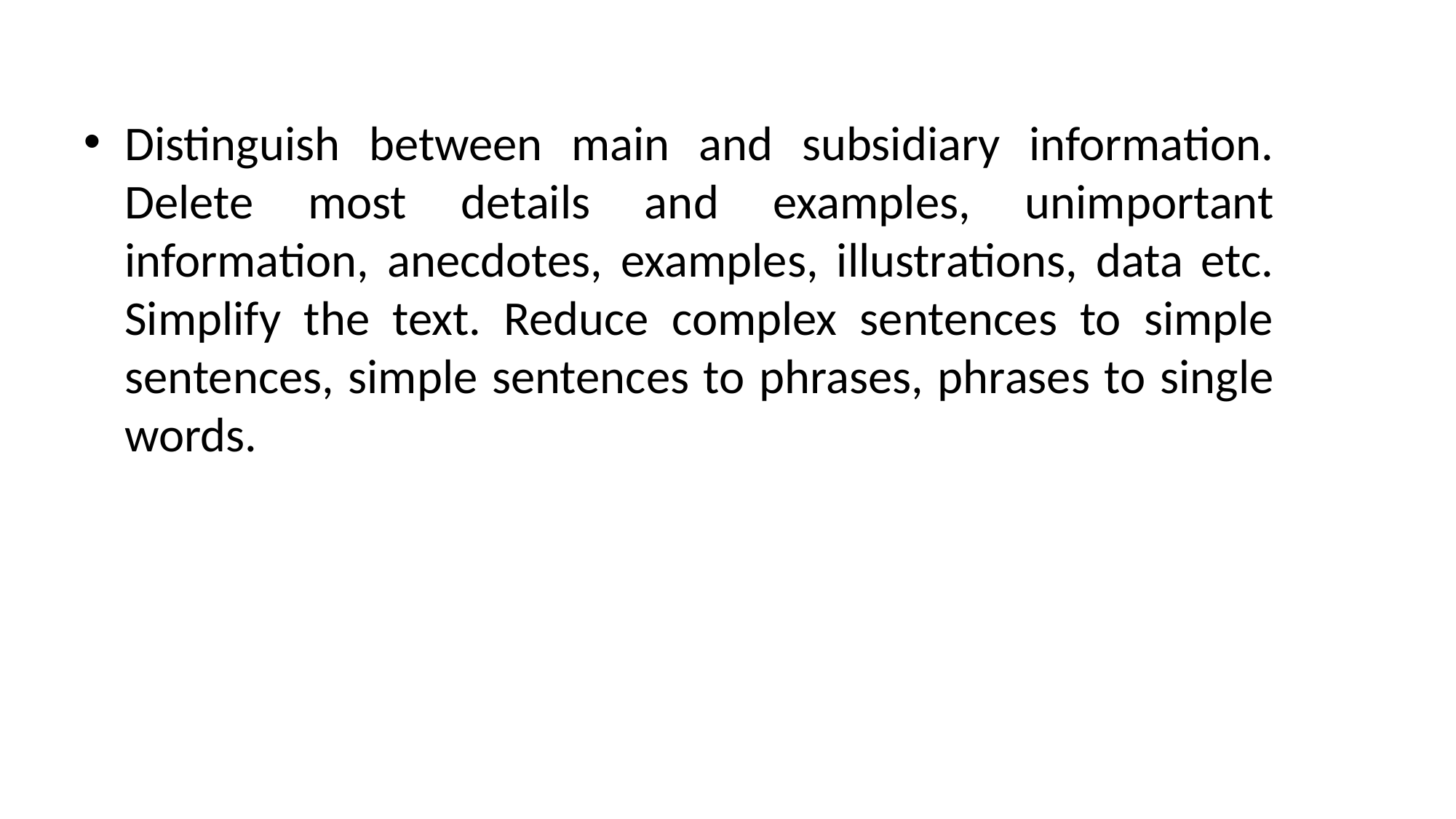

Distinguish between main and subsidiary information. Delete most details and examples, unimportant information, anecdotes, examples, illustrations, data etc. Simplify the text. Reduce complex sentences to simple sentences, simple sentences to phrases, phrases to single words.